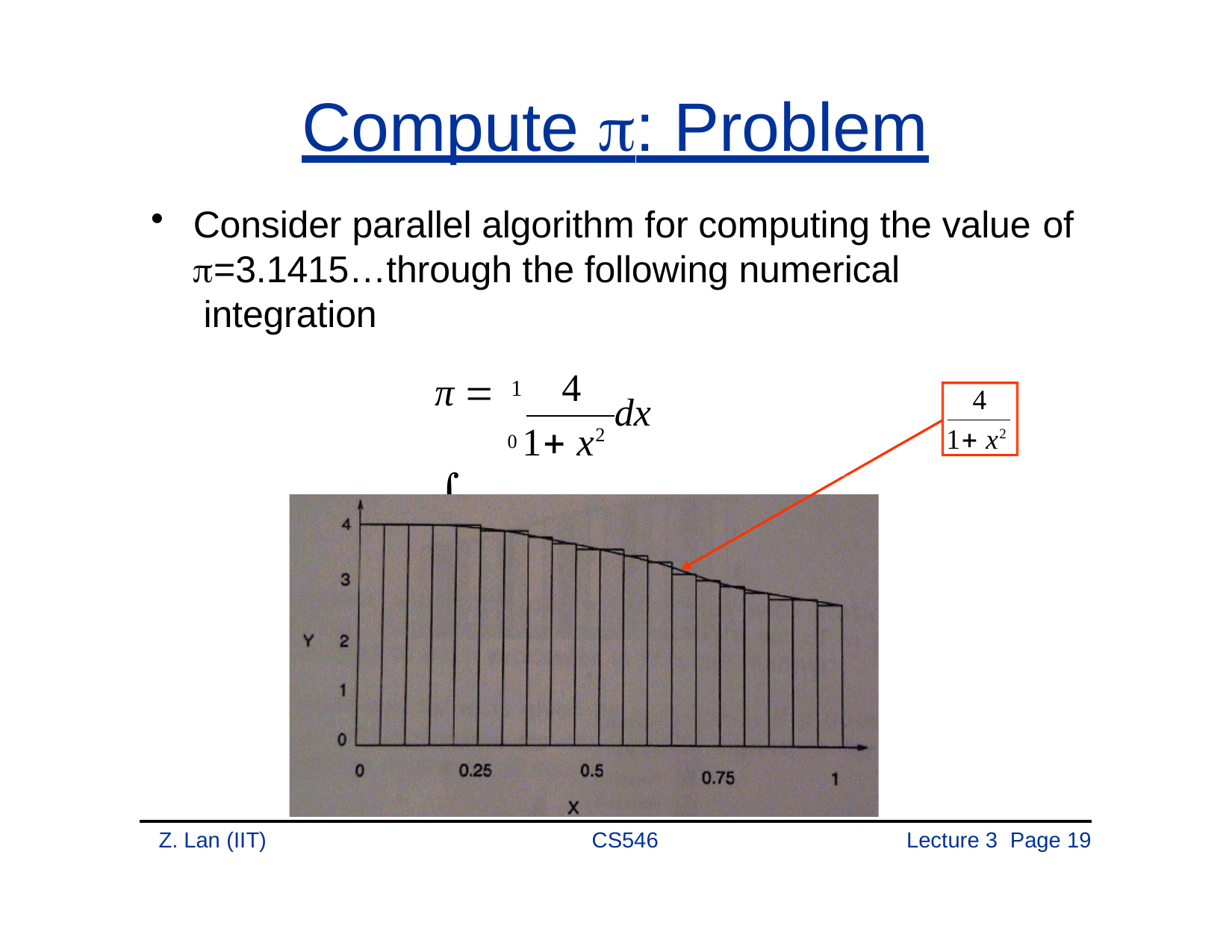

# Compute π: Problem
Consider parallel algorithm for computing the value of
π=3.1415…through the following numerical  integration
4
π = ∫
1
4

dx

0 1+ x2

1+ x2

Z. Lan (IIT)
CS546
Lecture 3  Page 19